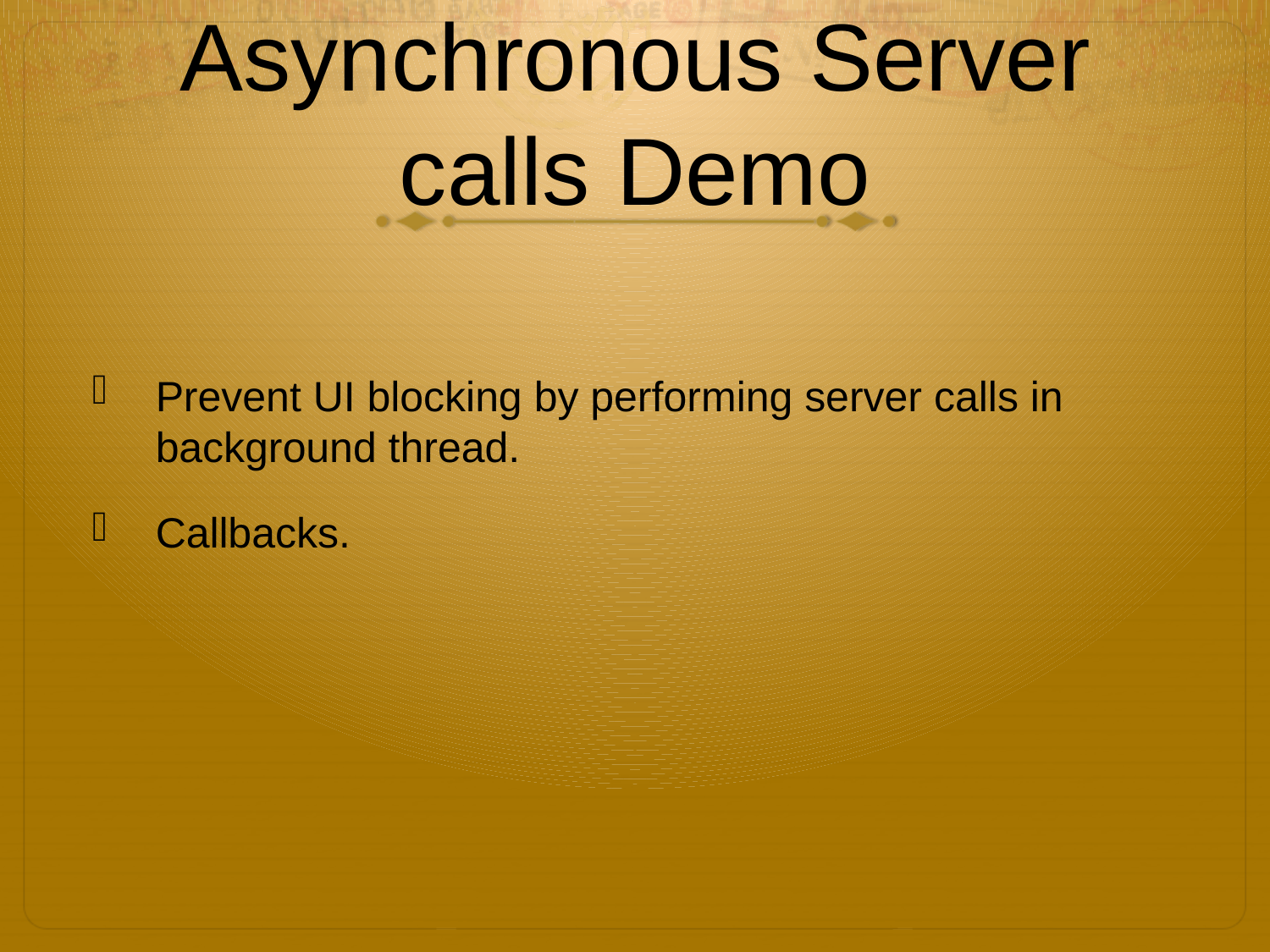

# Asynchronous Server calls Demo
Prevent UI blocking by performing server calls in background thread.
Callbacks.